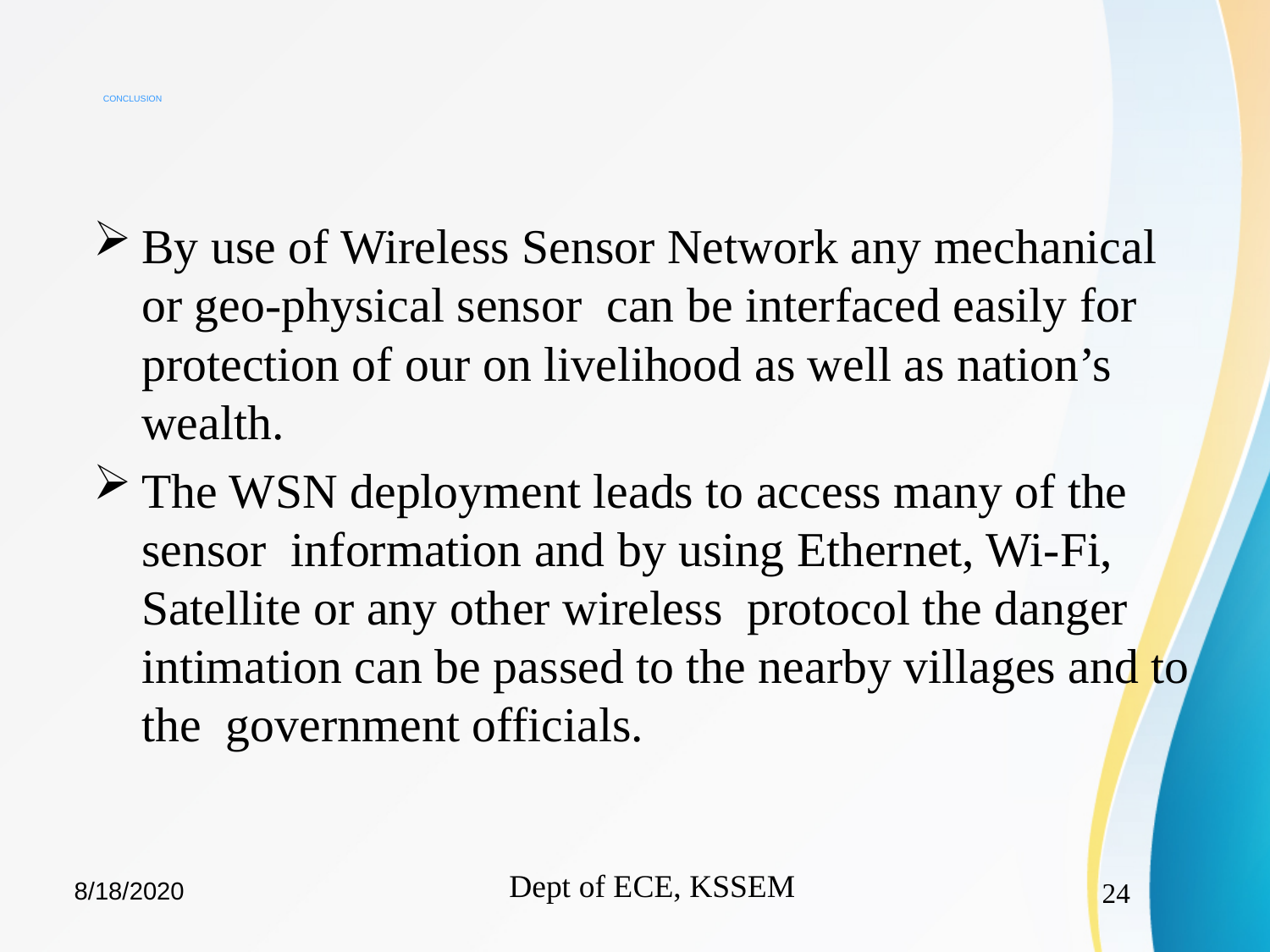

# CONCLUSION

By use of Wireless Sensor Network any mechanical or geo-physical sensor  can be interfaced easily for protection of our on livelihood as well as nation’s  wealth.
The WSN deployment leads to access many of the sensor  information and by using Ethernet, Wi-Fi, Satellite or any other wireless  protocol the danger intimation can be passed to the nearby villages and to the  government officials.

Dept of ECE, KSSEM
8/18/2020
24